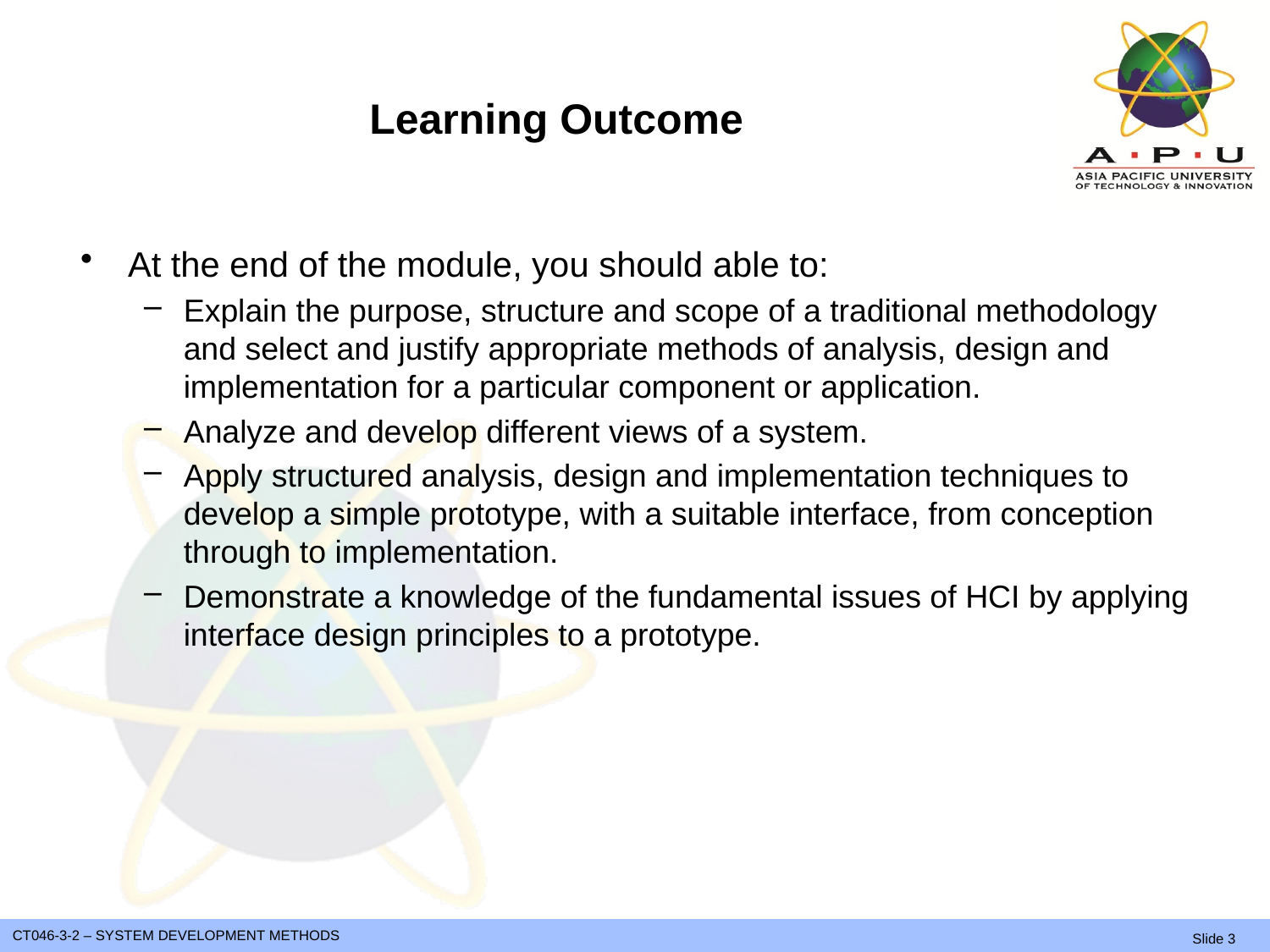

# Learning Outcome
At the end of the module, you should able to:
Explain the purpose, structure and scope of a traditional methodology and select and justify appropriate methods of analysis, design and implementation for a particular component or application.
Analyze and develop different views of a system.
Apply structured analysis, design and implementation techniques to develop a simple prototype, with a suitable interface, from conception through to implementation.
Demonstrate a knowledge of the fundamental issues of HCI by applying interface design principles to a prototype.